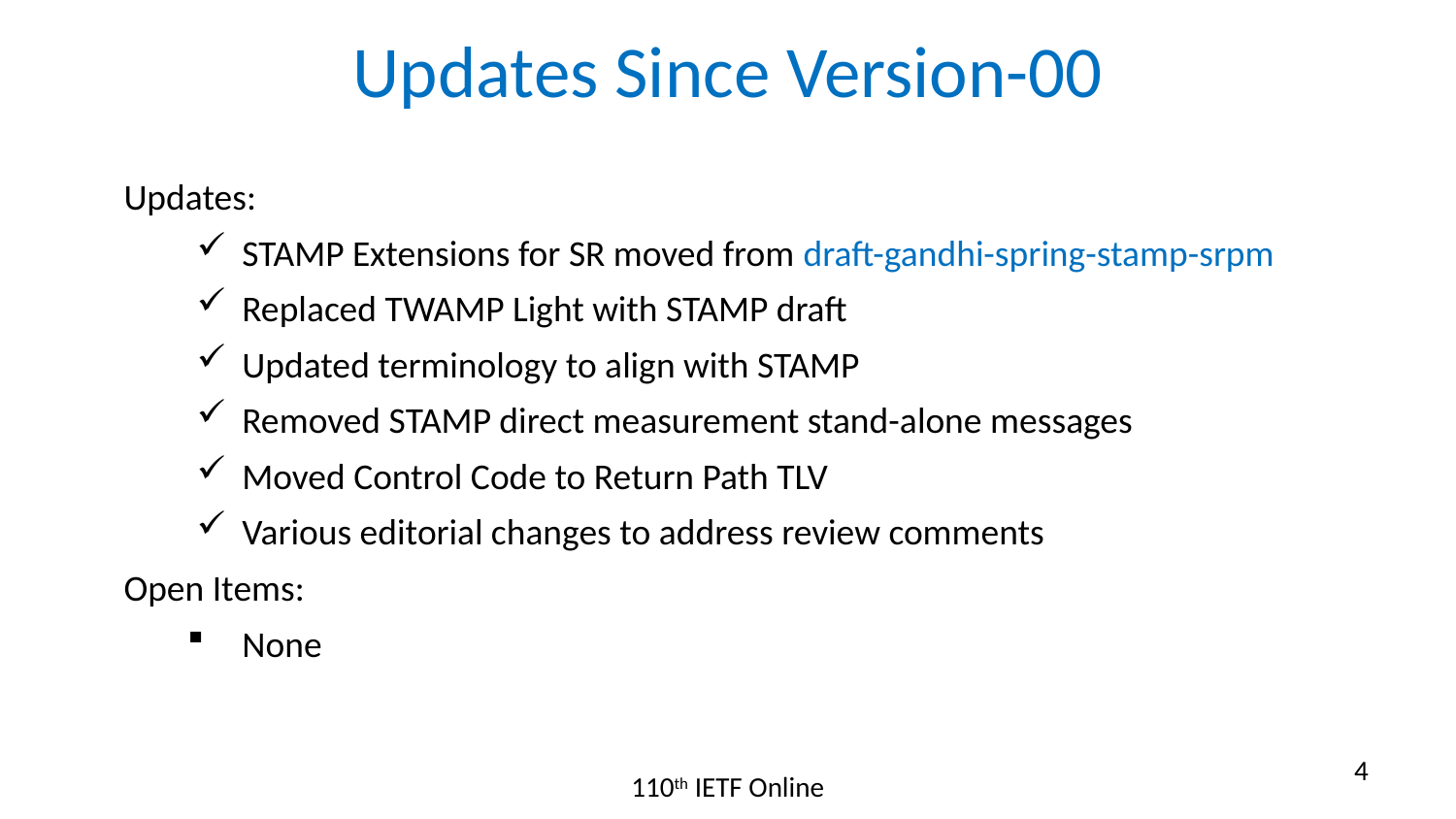

# Updates Since Version-00
Updates:
STAMP Extensions for SR moved from draft-gandhi-spring-stamp-srpm
Replaced TWAMP Light with STAMP draft
Updated terminology to align with STAMP
Removed STAMP direct measurement stand-alone messages
Moved Control Code to Return Path TLV
Various editorial changes to address review comments
Open Items:
None

4
110th IETF Online